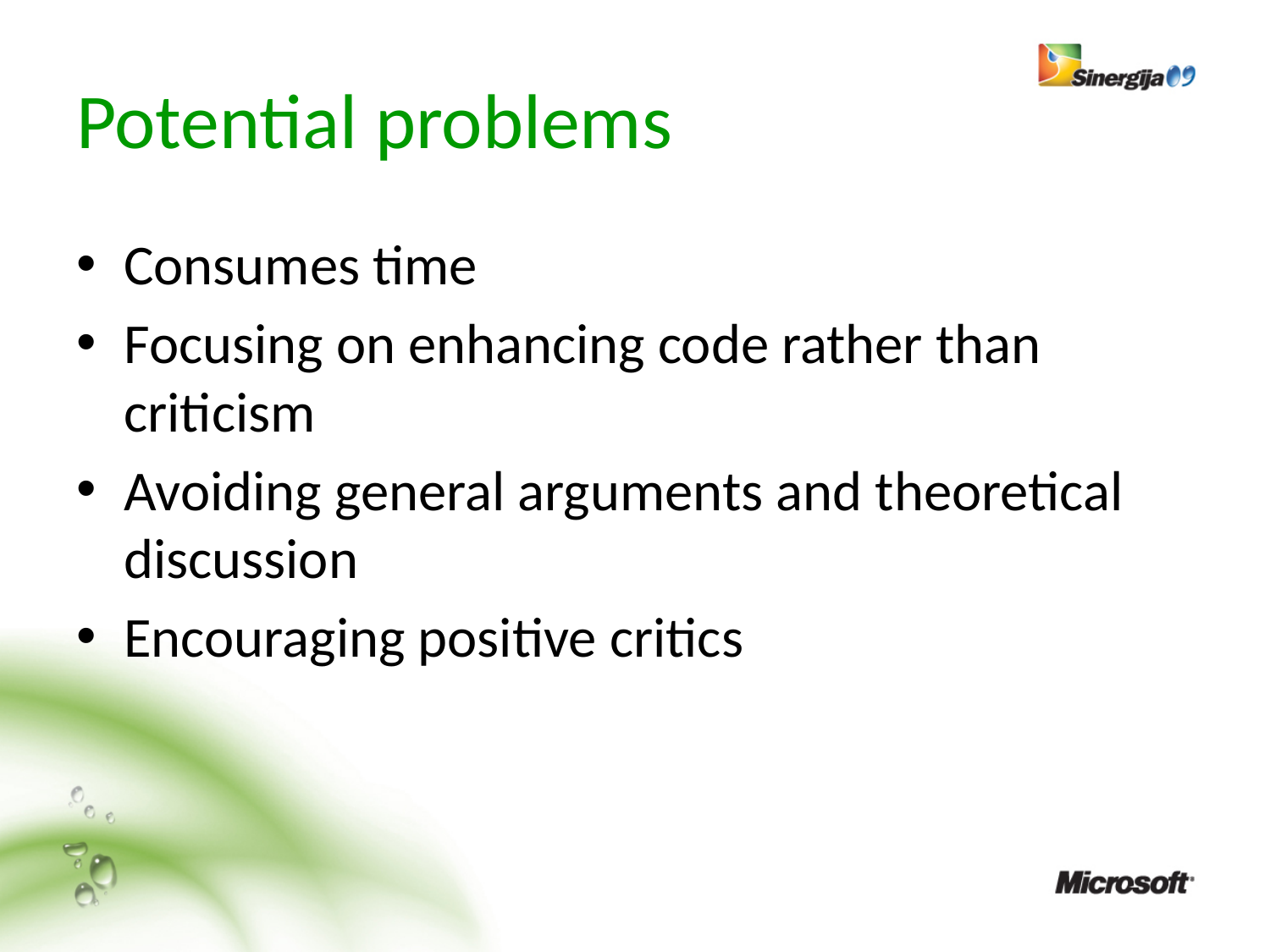

# Potential problems
Consumes time
Focusing on enhancing code rather than criticism
Avoiding general arguments and theoretical discussion
Encouraging positive critics